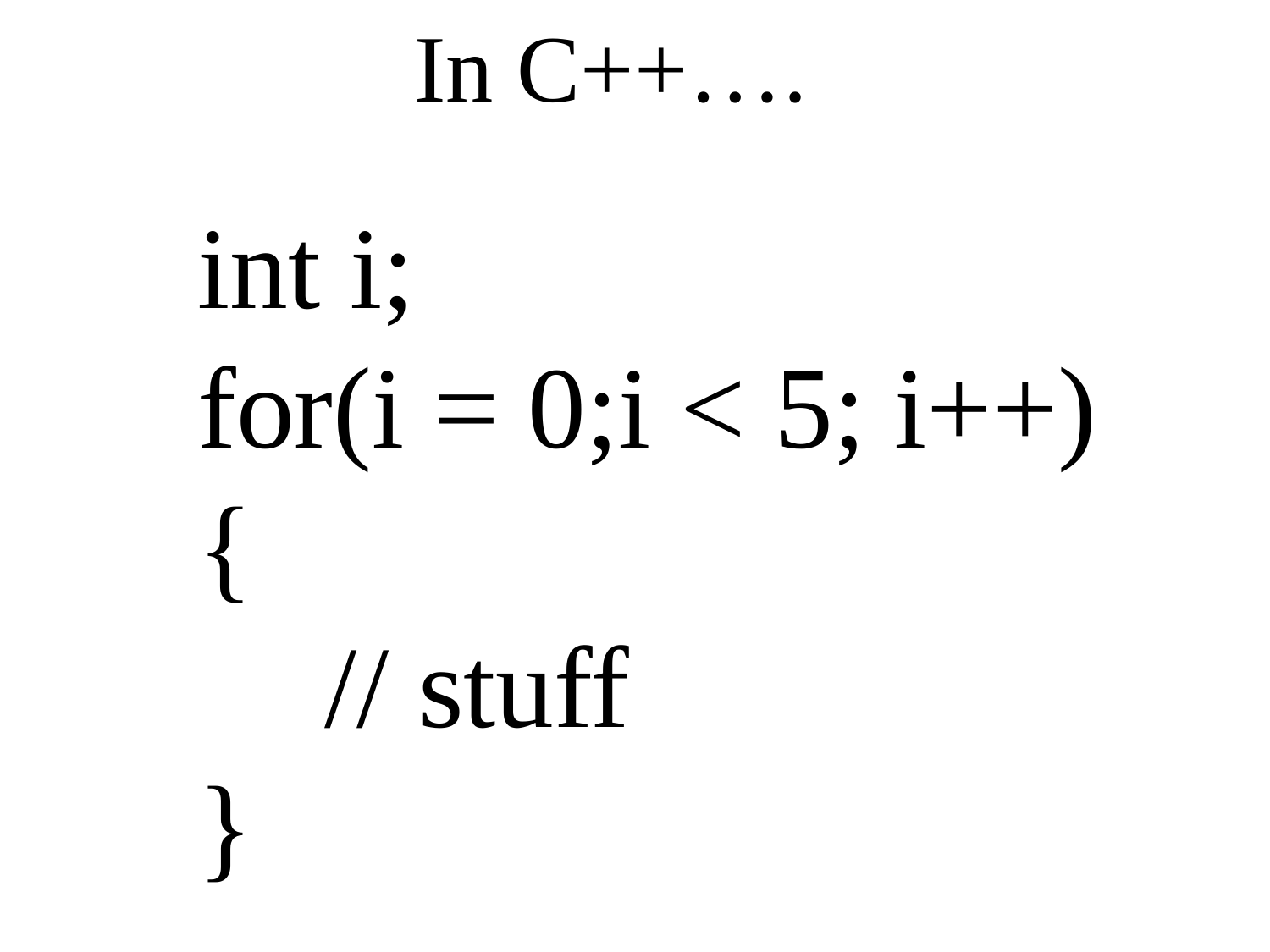

In C++….
int i;
for(i = 0;i < 5; i++)
{
	// stuff
}